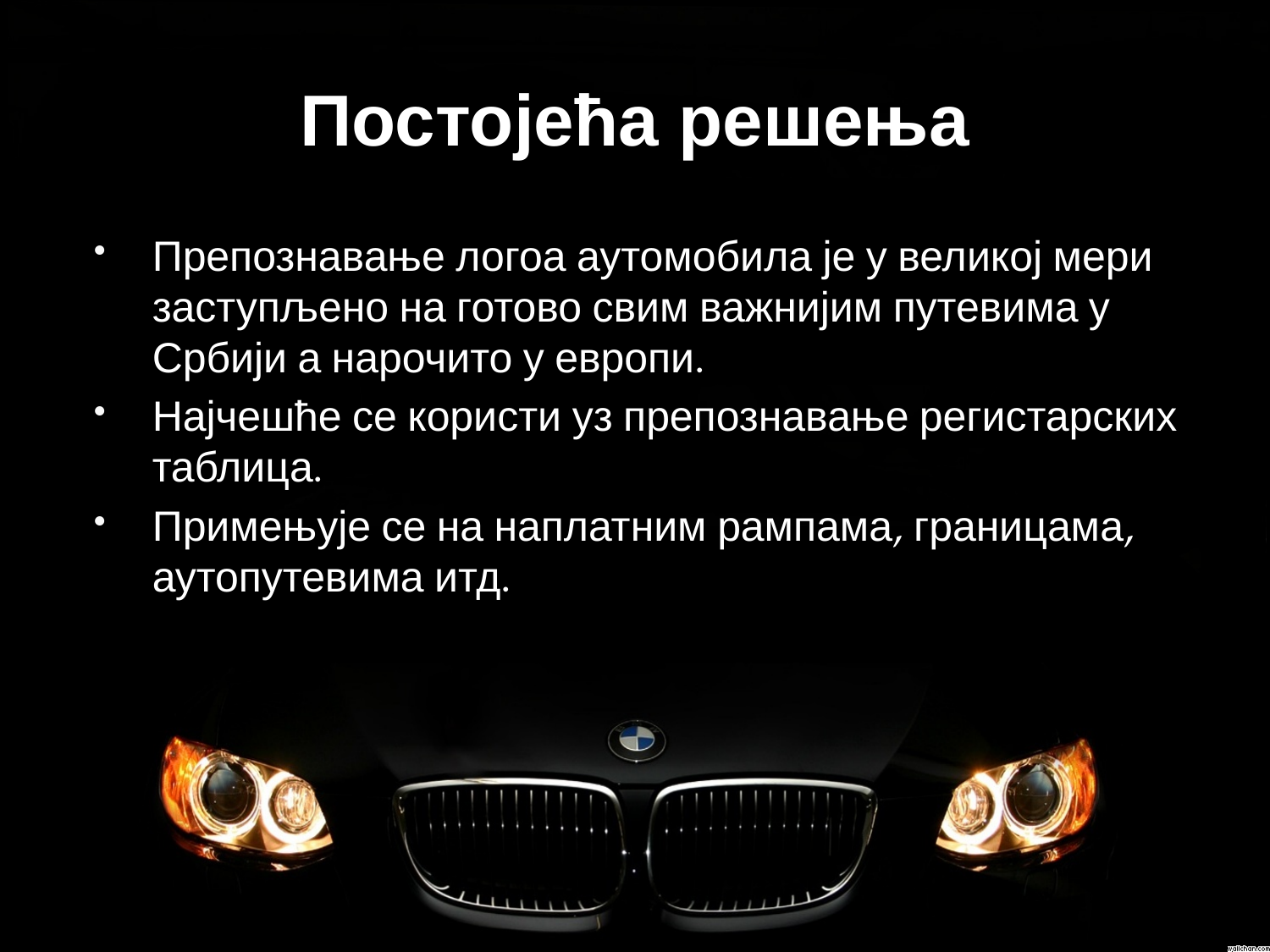

# Постојећа решења
Препознавање логоа аутомобила је у великој мери заступљено на готово свим важнијим путевима у Србији а нарочито у европи.
Најчешће се користи уз препознавање регистарских таблица.
Примењује се на наплатним рампама, границама, аутопутевима итд.